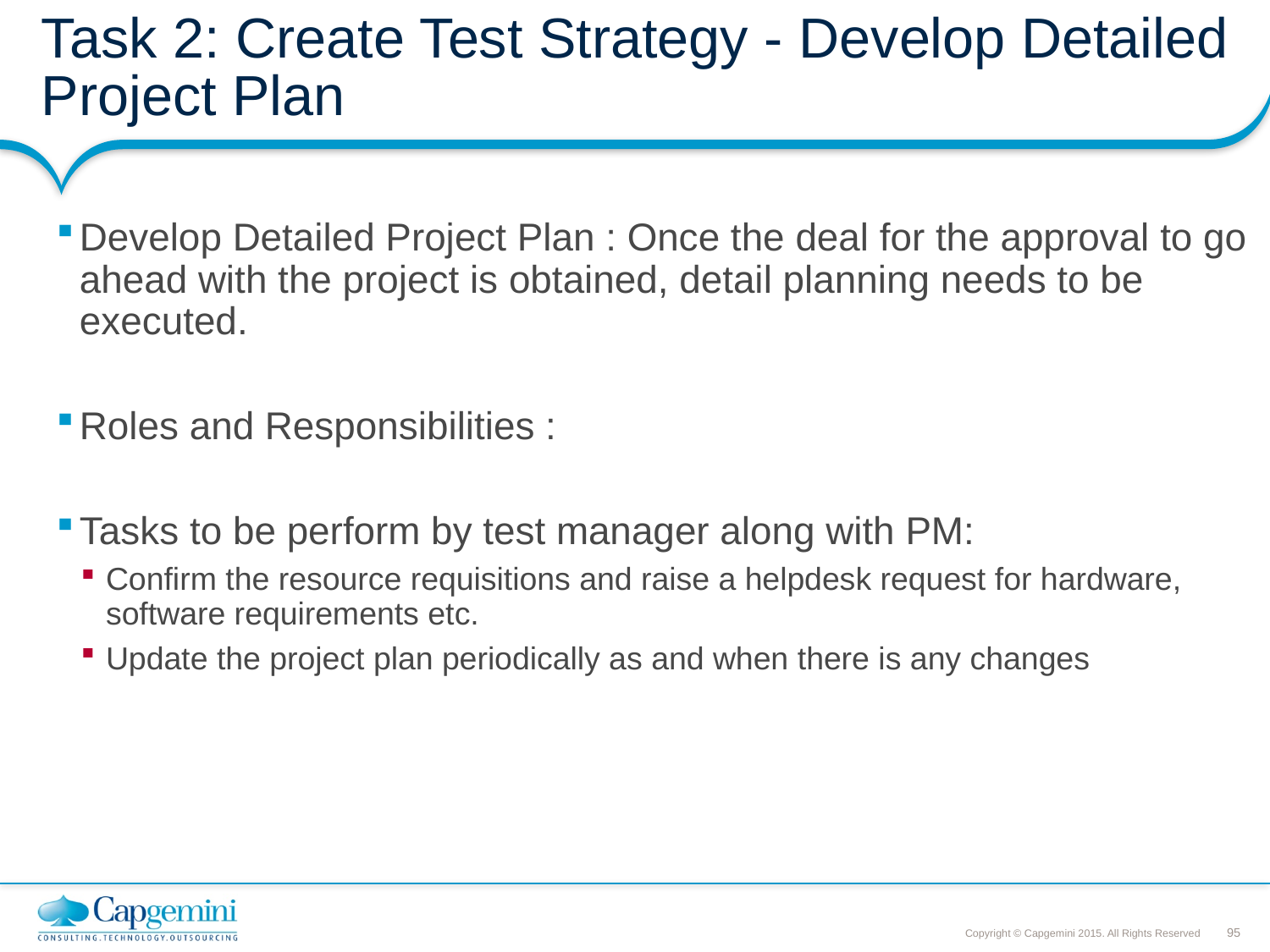

# Task 2: Create Test Strategy - Develop Detailed Project Plan
Develop Detailed Project Plan : Once the deal for the approval to go ahead with the project is obtained, detail planning needs to be executed.

Roles and Responsibilities :

Tasks to be perform by test manager along with PM:
Confirm the resource requisitions and raise a helpdesk request for hardware, software requirements etc.
Update the project plan periodically as and when there is any changes